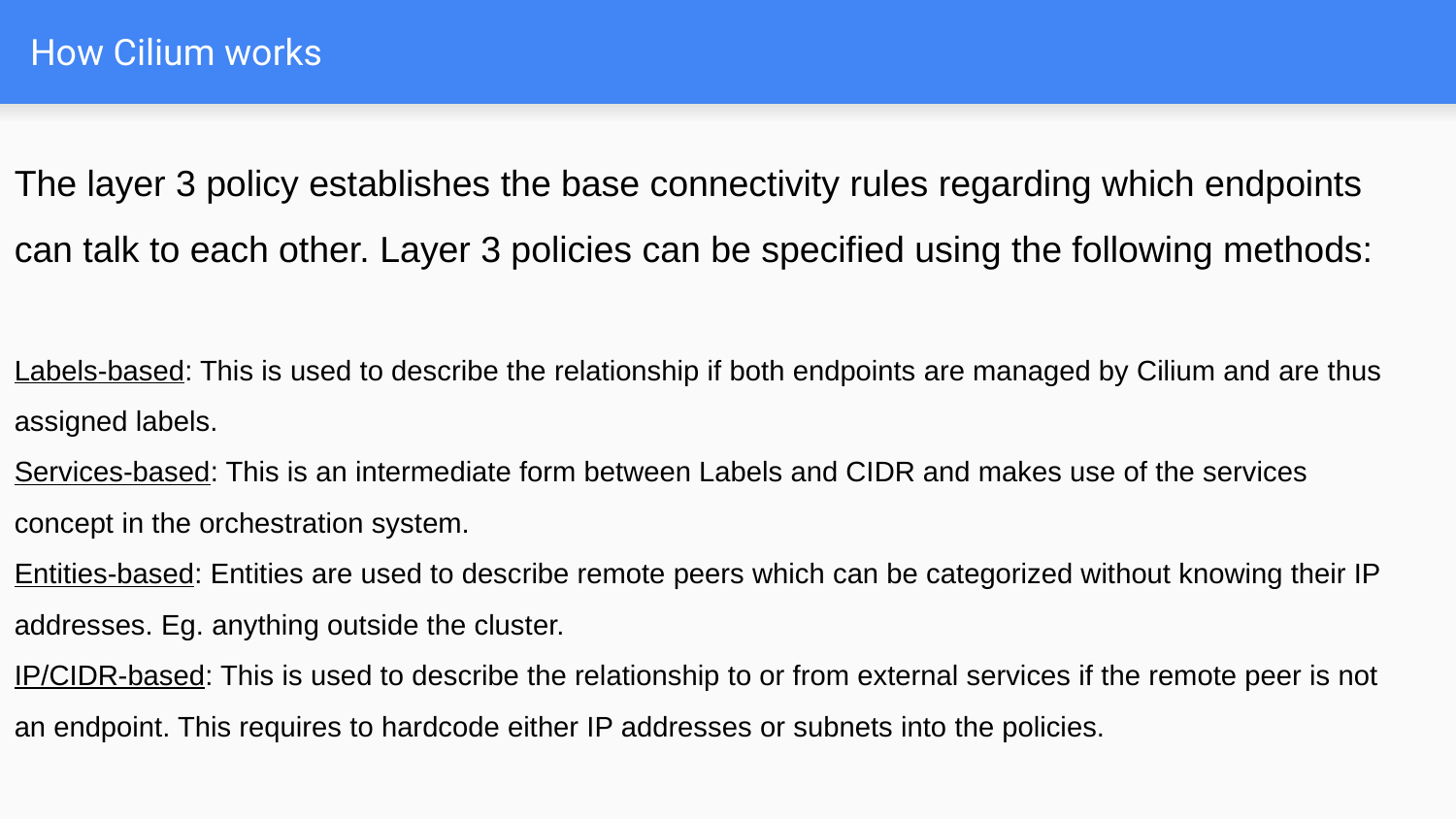

# How Cilium works
The layer 3 policy establishes the base connectivity rules regarding which endpoints can talk to each other. Layer 3 policies can be specified using the following methods:

Labels-based: This is used to describe the relationship if both endpoints are managed by Cilium and are thus assigned labels.
Services-based: This is an intermediate form between Labels and CIDR and makes use of the services concept in the orchestration system.
Entities-based: Entities are used to describe remote peers which can be categorized without knowing their IP addresses. Eg. anything outside the cluster.
IP/CIDR-based: This is used to describe the relationship to or from external services if the remote peer is not an endpoint. This requires to hardcode either IP addresses or subnets into the policies.